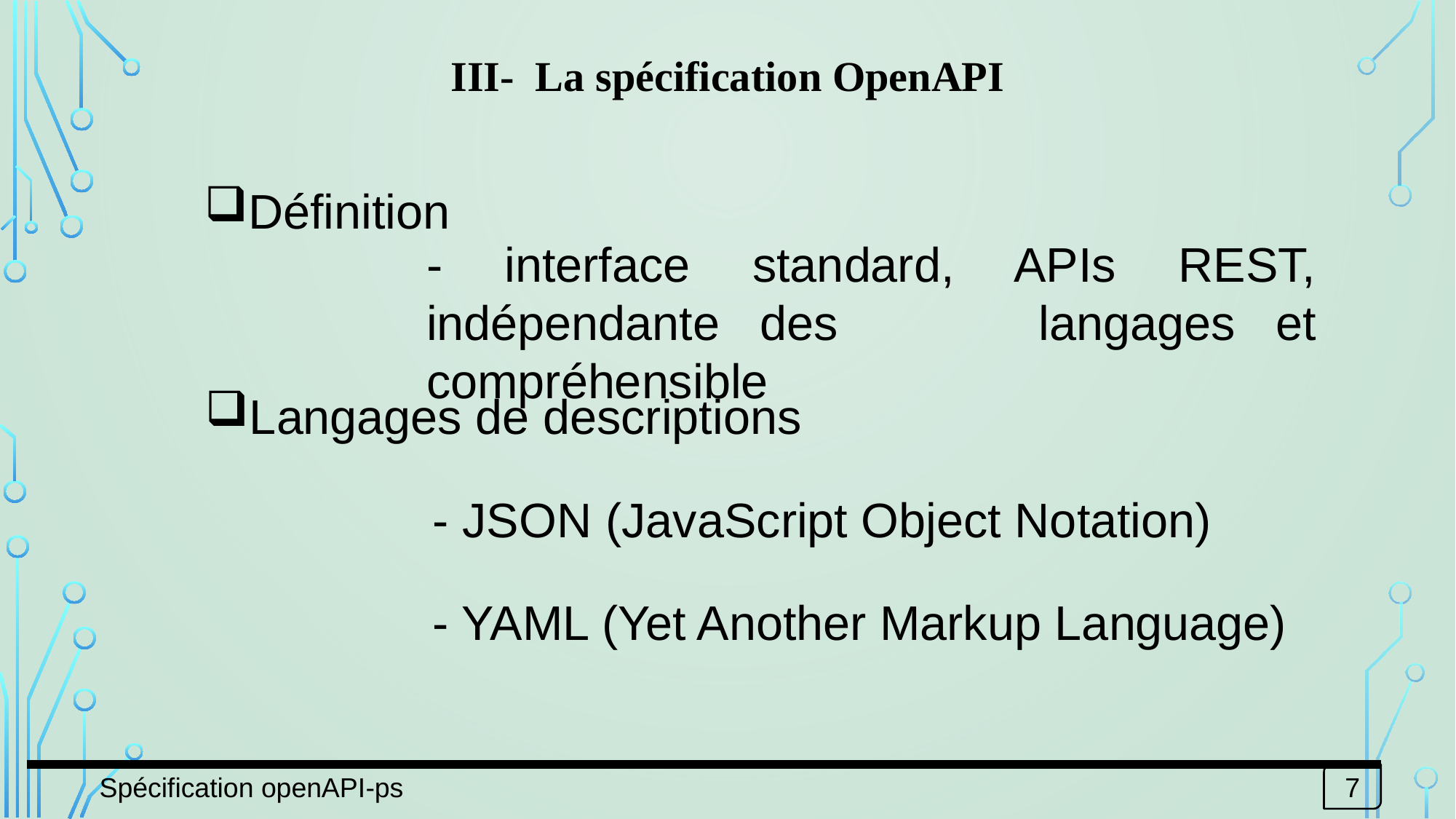

III-  La spécification OpenAPI
Définition
- interface standard, APIs REST, indépendante des     langages et compréhensible
Langages de descriptions
- JSON (JavaScript Object Notation)
- YAML (Yet Another Markup Language)
Spécification openAPI-ps
7